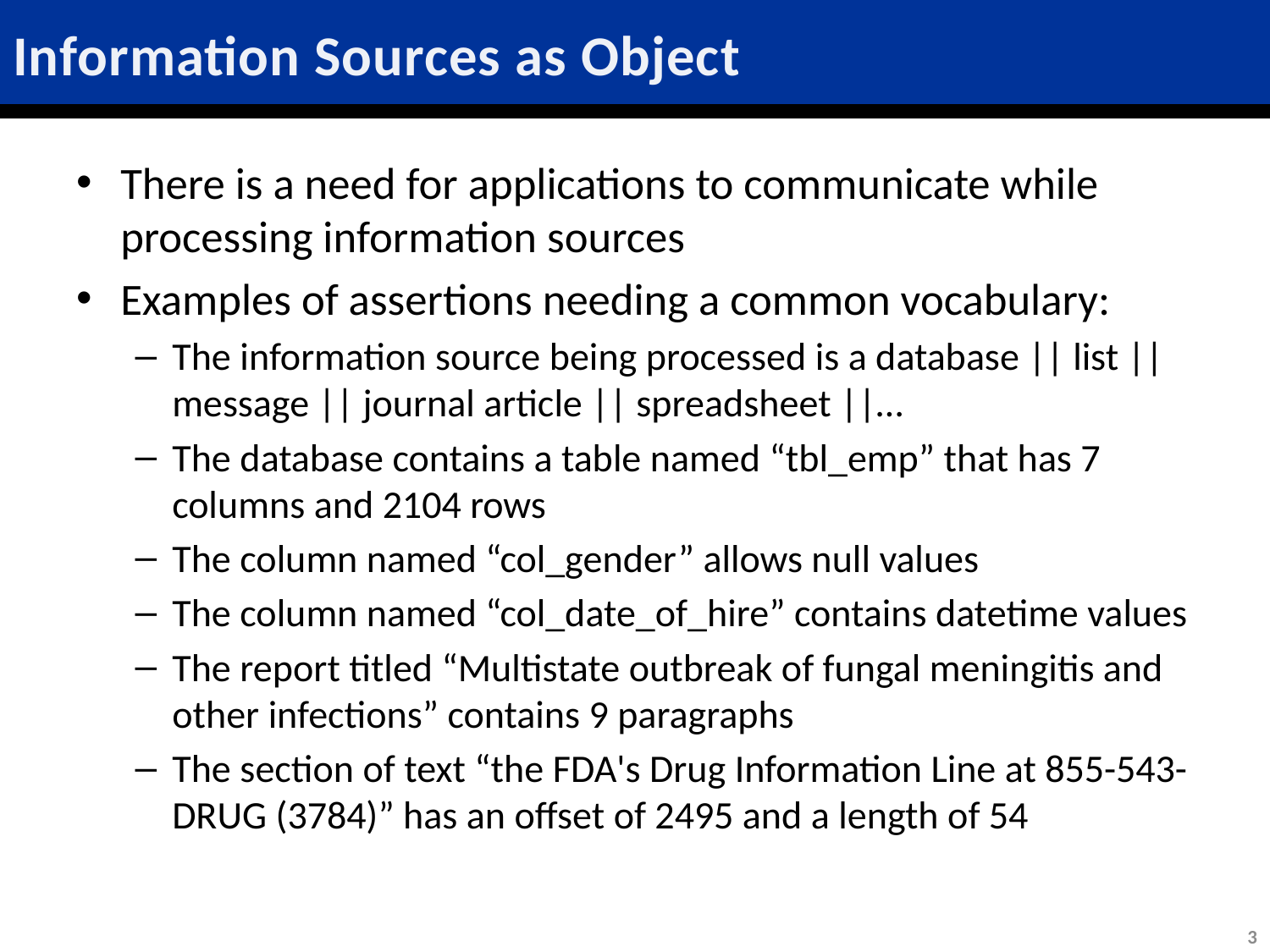

# Information Sources as Objects
There is a need for applications to communicate while processing information sources
Examples of assertions needing a common vocabulary:
The information source being processed is a database || list || message || journal article || spreadsheet ||…
The database contains a table named “tbl_emp” that has 7 columns and 2104 rows
The column named “col_gender” allows null values
The column named “col_date_of_hire” contains datetime values
The report titled “Multistate outbreak of fungal meningitis and other infections” contains 9 paragraphs
The section of text “the FDA's Drug Information Line at 855-543-DRUG (3784)” has an offset of 2495 and a length of 54
3